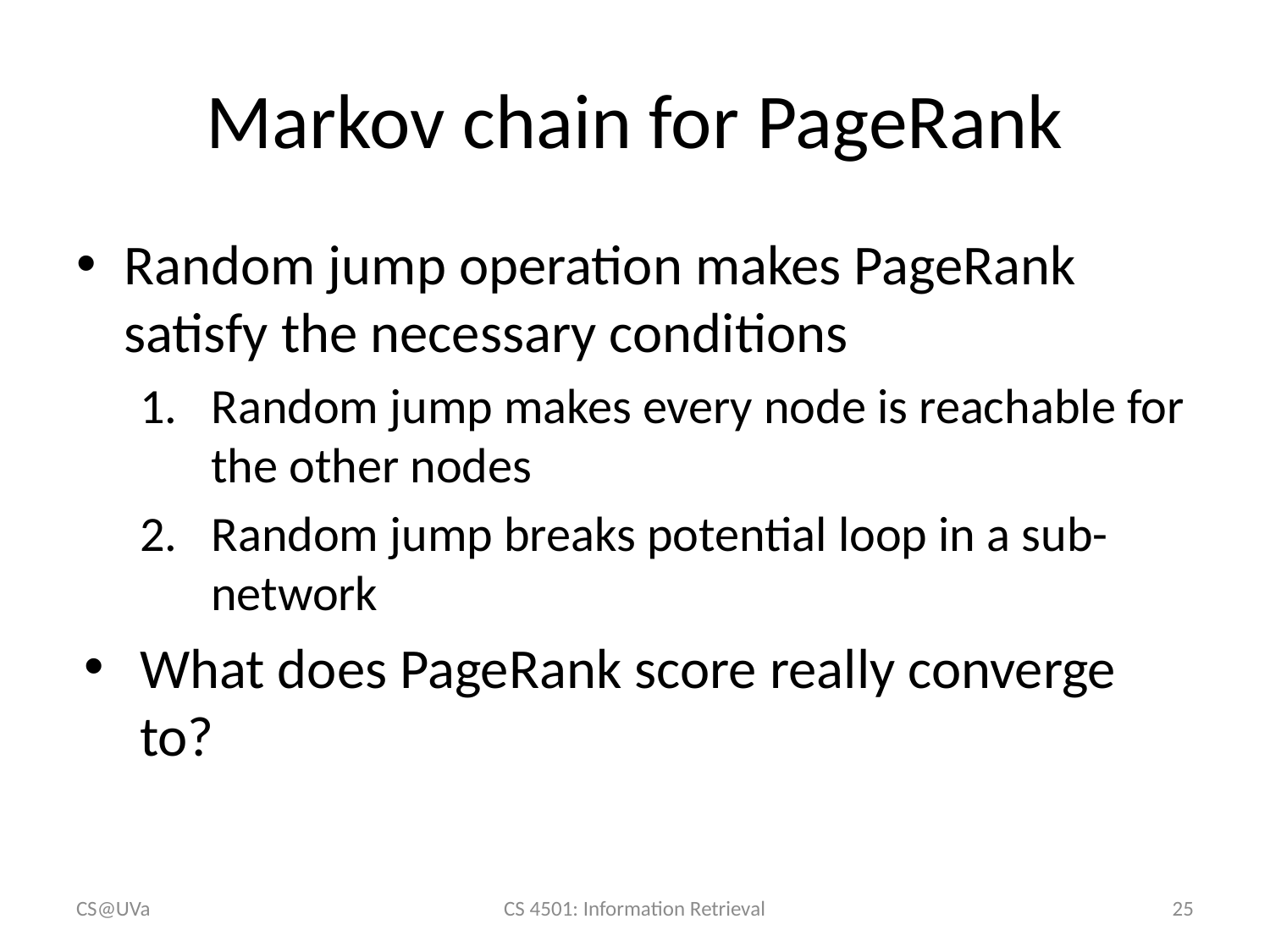

# Markov chain for PageRank
Random jump operation makes PageRank satisfy the necessary conditions
Random jump makes every node is reachable for the other nodes
Random jump breaks potential loop in a sub-network
What does PageRank score really converge to?

CS@UVa
CS 4501: Information Retrieval
25